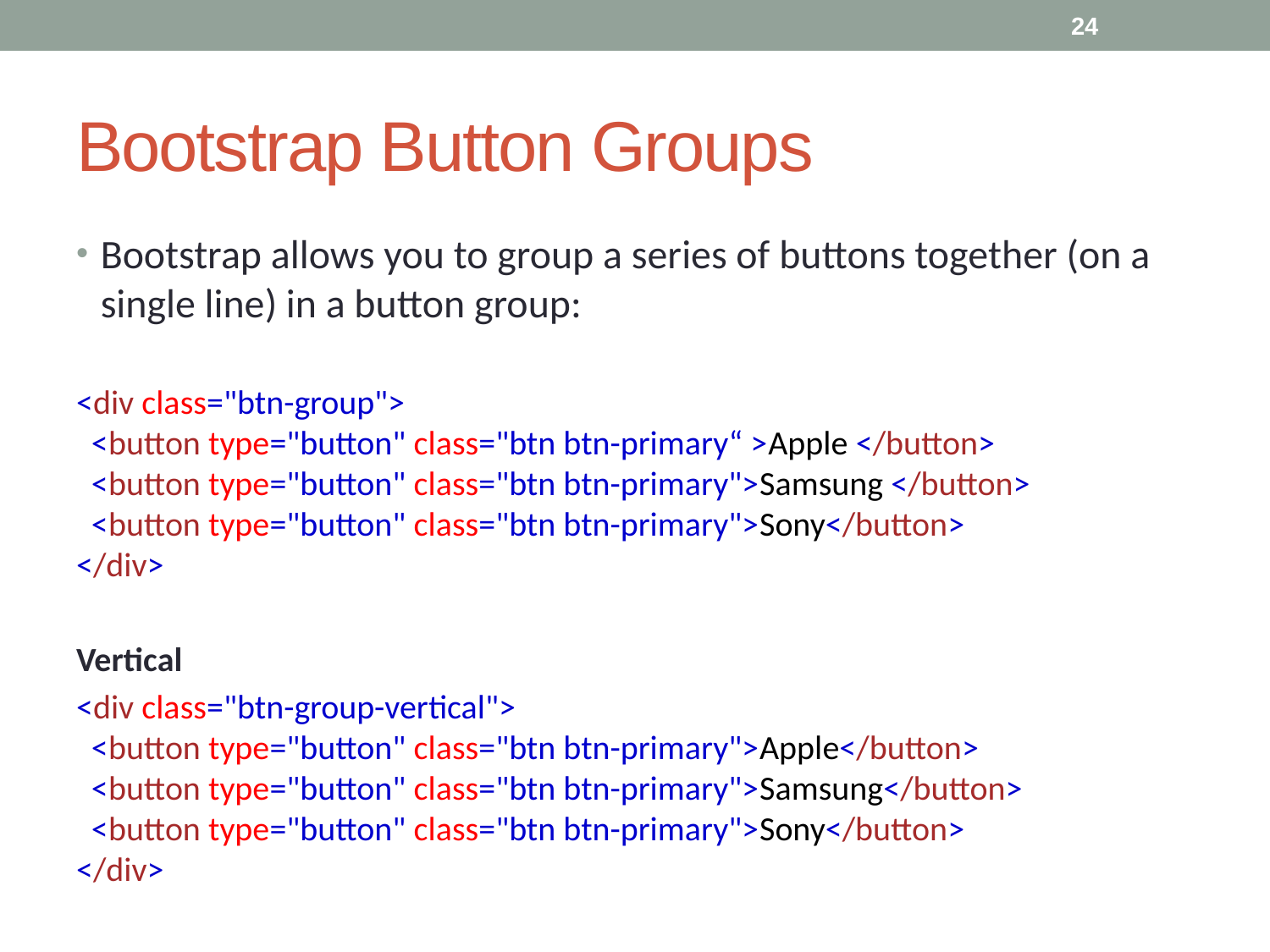

24
# Bootstrap Button Groups
Bootstrap allows you to group a series of buttons together (on a single line) in a button group:

<div class="btn-group">
  <button type="button" class="btn btn-primary“ >Apple </button>
  <button type="button" class="btn btn-primary">Samsung </button>
  <button type="button" class="btn btn-primary">Sony</button>
</div>

Vertical
<div class="btn-group-vertical">
  <button type="button" class="btn btn-primary">Apple</button>
  <button type="button" class="btn btn-primary">Samsung</button>
  <button type="button" class="btn btn-primary">Sony</button>
</div>